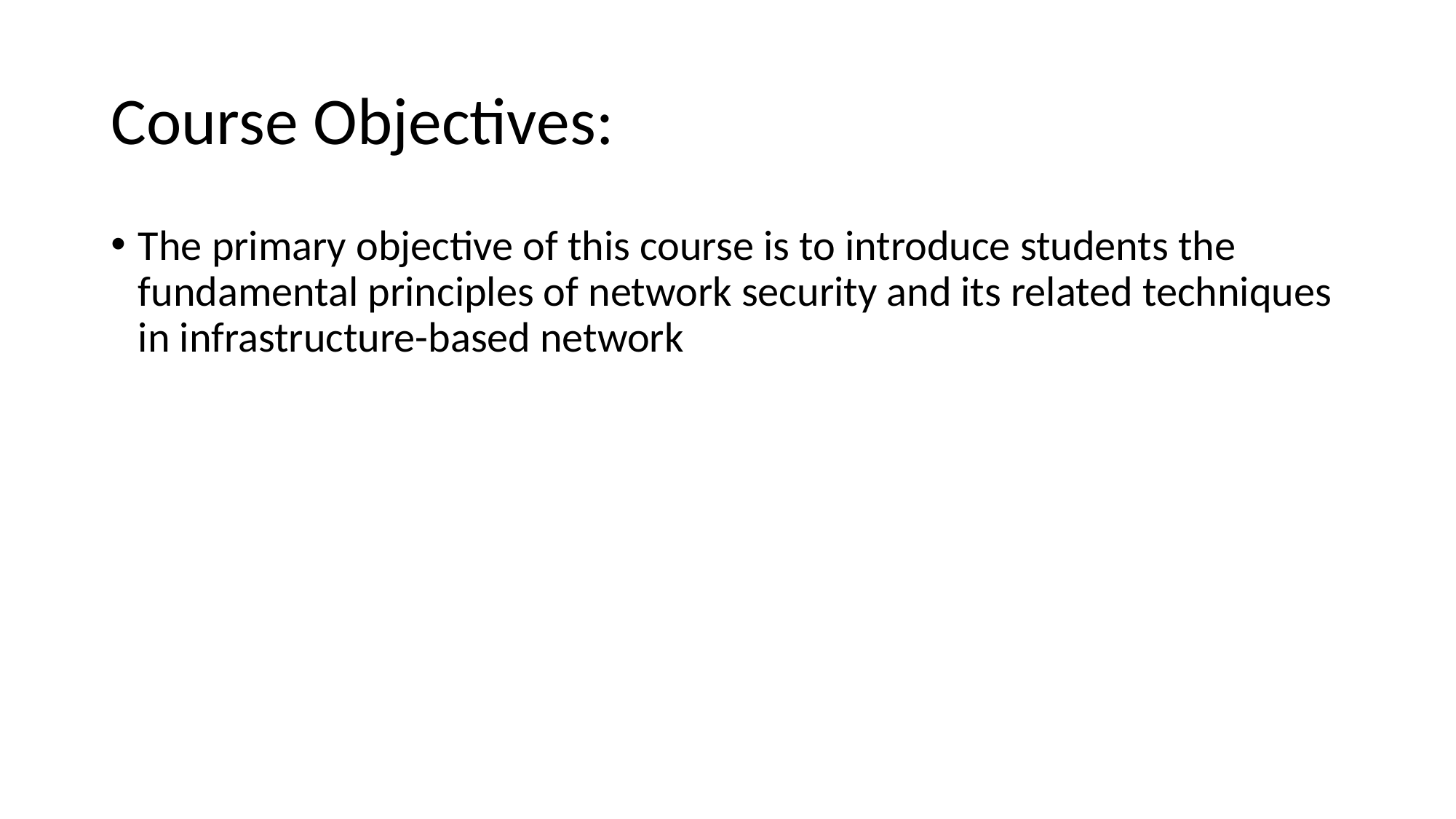

# Course Objectives:
The primary objective of this course is to introduce students the fundamental principles of network security and its related techniques in infrastructure-based network